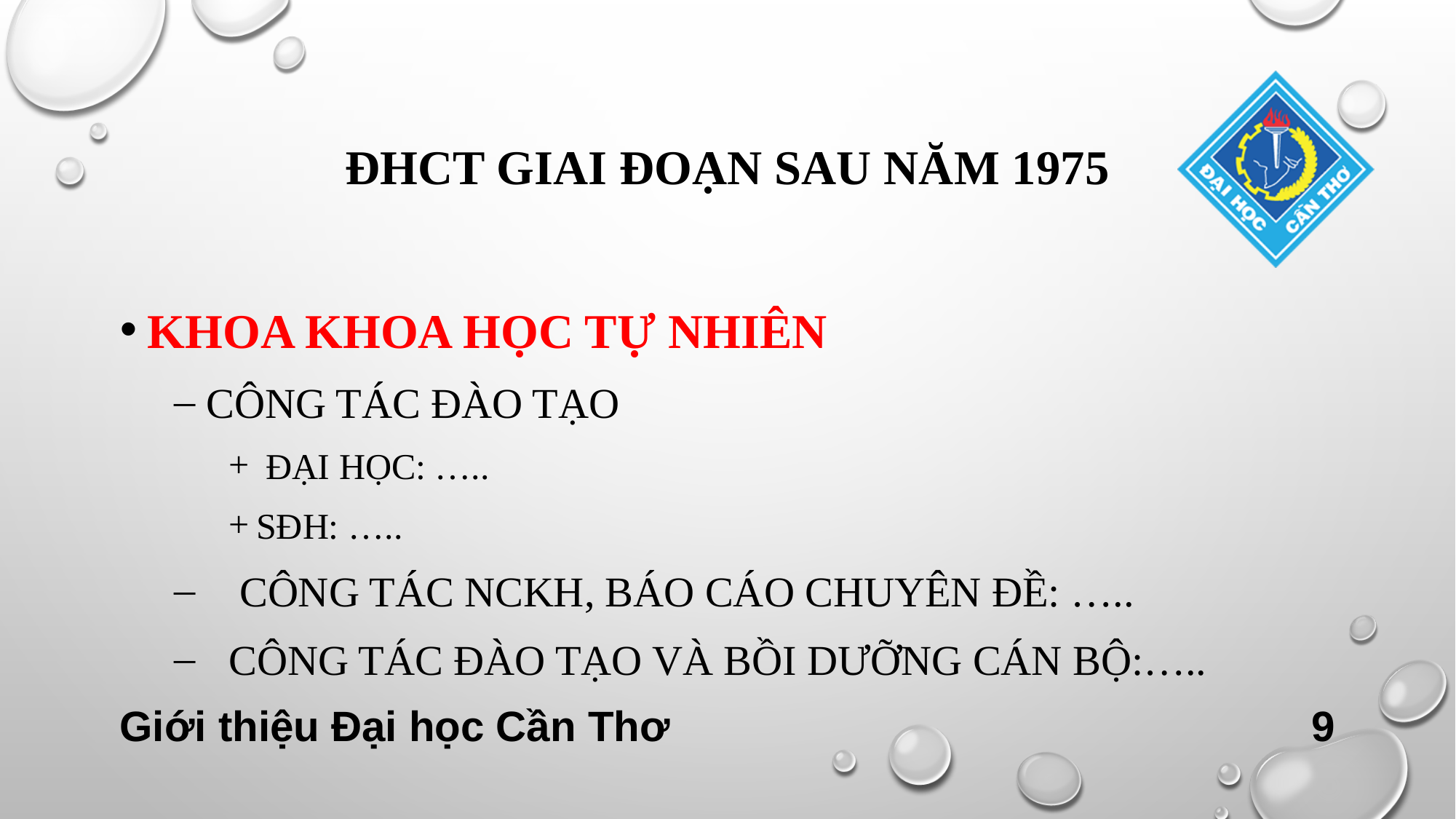

# Đhct giai đoạn sau năm 1975
Khoa khoa học tự nhiên
 công tác đào tạo
 Đại học: …..
Sđh: …..
 công tác nckh, báo cáo chuyên đề: …..
Công tác đào tạo và bồi dưỡng cán bộ:…..
Giới thiệu Đại học Cần Thơ
9